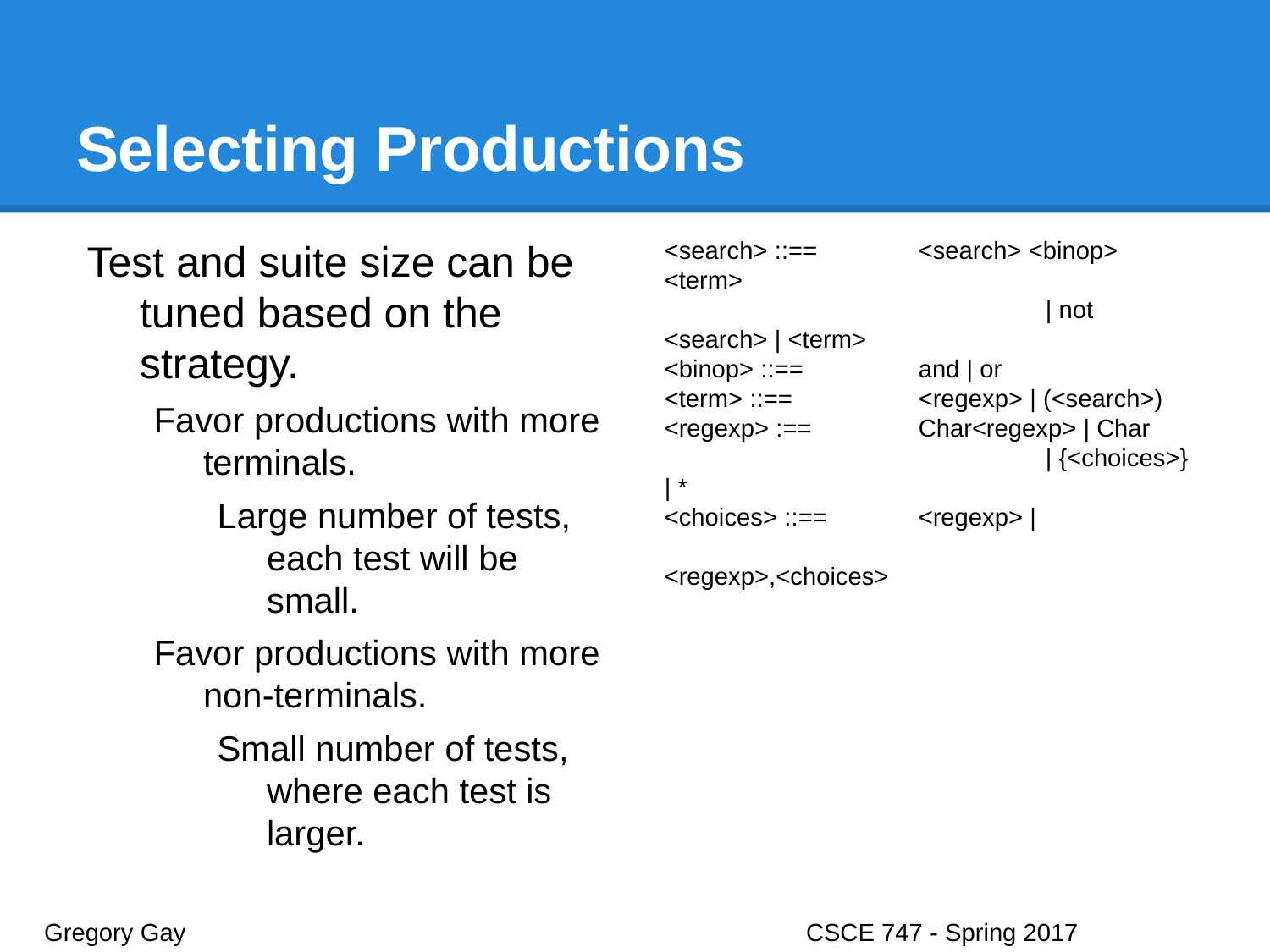

# Selecting Productions
Test and suite size can be tuned based on the strategy.
Favor productions with more terminals.
Large number of tests, each test will be small.
Favor productions with more non-terminals.
Small number of tests, where each test is larger.

<search> ::== 	<search> <binop> <term>
			| not <search> | <term>
<binop> ::== 	and | or
<term> ::== 	<regexp> | (<search>)
<regexp> :== 	Char<regexp> | Char
			| {<choices>} | *
<choices> ::== 	<regexp> |
			<regexp>,<choices>
Gregory Gay					CSCE 747 - Spring 2017							27